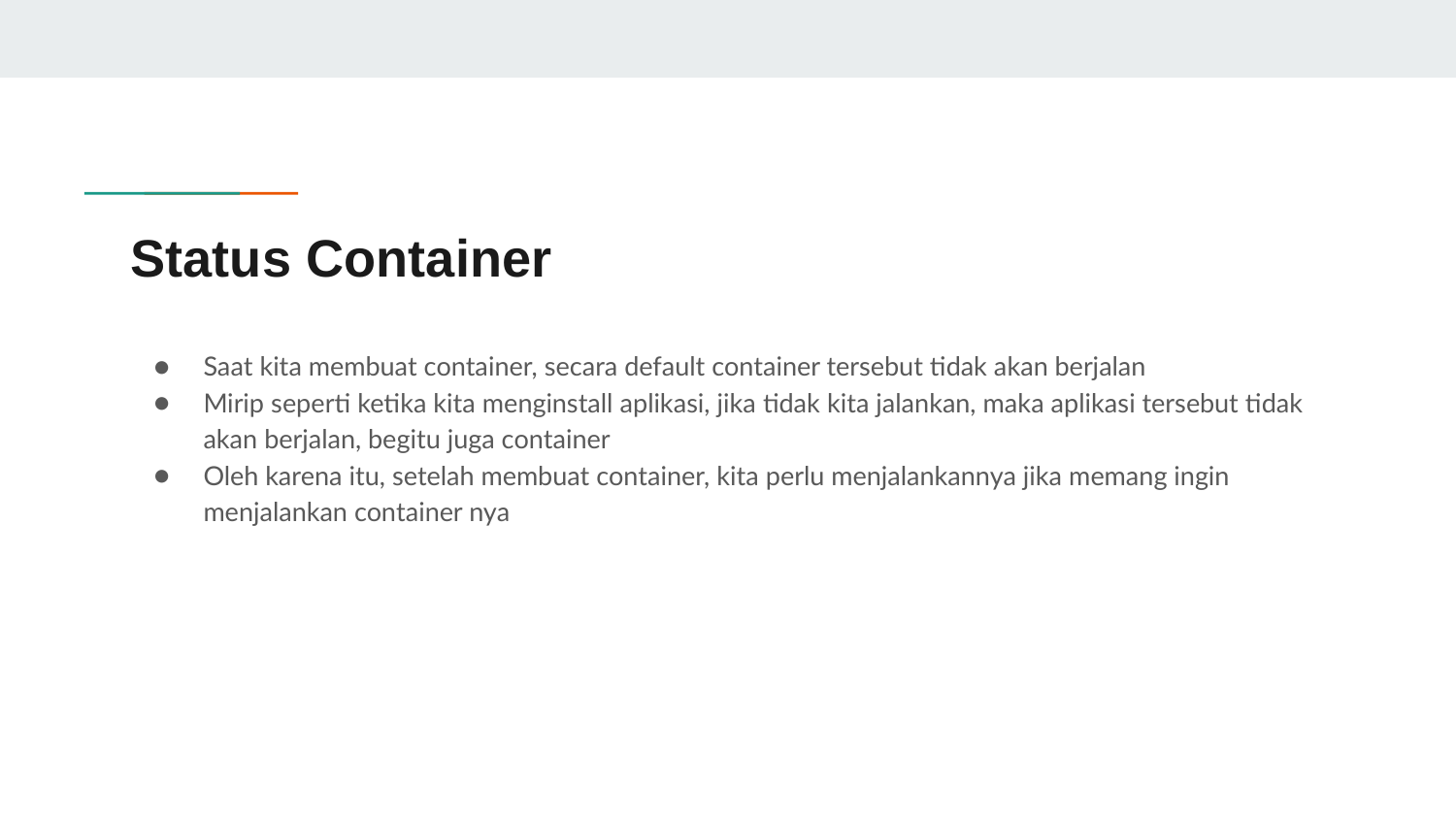

# Status Container
Saat kita membuat container, secara default container tersebut tidak akan berjalan
Mirip seperti ketika kita menginstall aplikasi, jika tidak kita jalankan, maka aplikasi tersebut tidak akan berjalan, begitu juga container
Oleh karena itu, setelah membuat container, kita perlu menjalankannya jika memang ingin menjalankan container nya